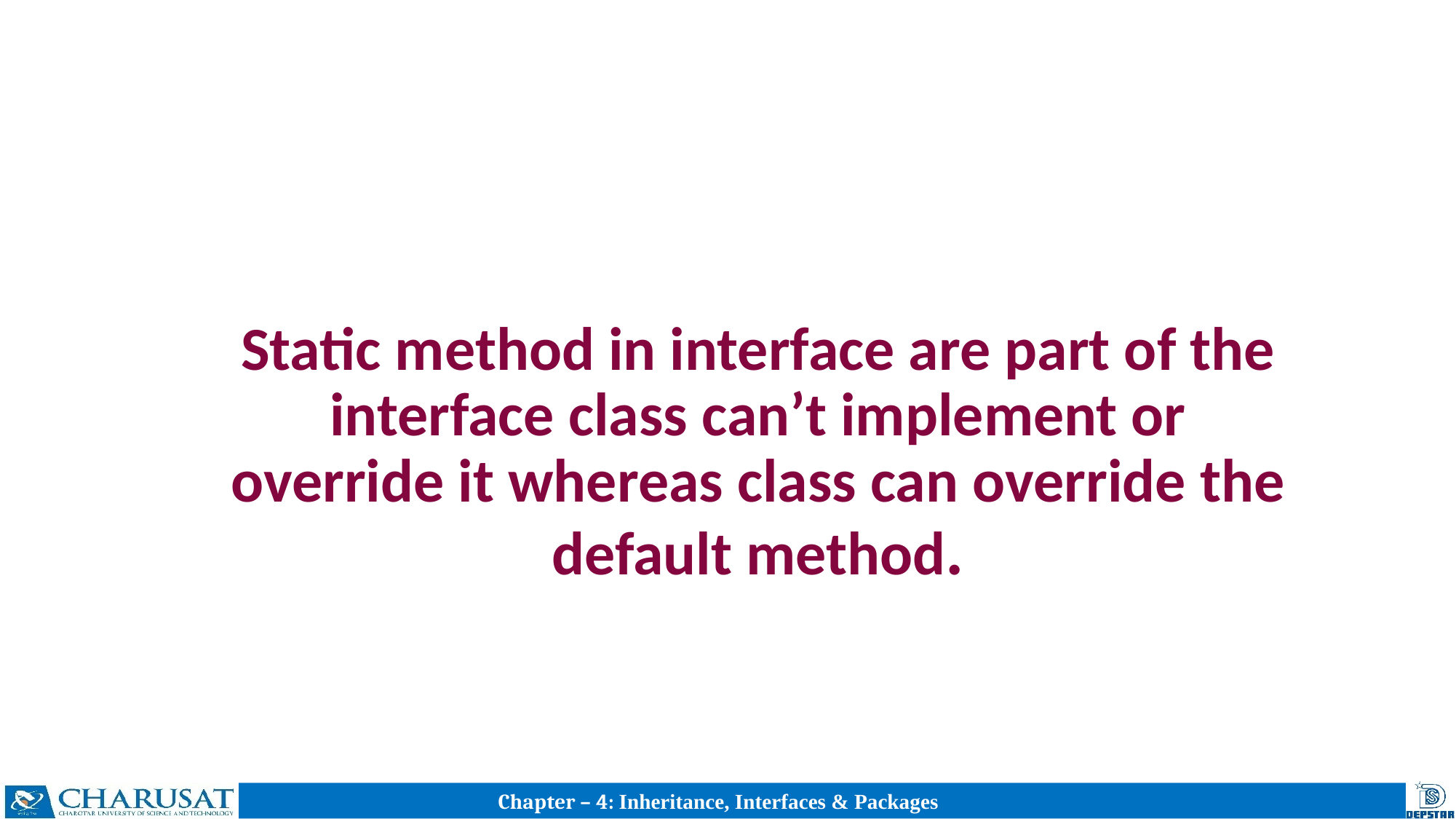

# Static method in interface are part of the interface class can’t implement or override it whereas class can override the default method.